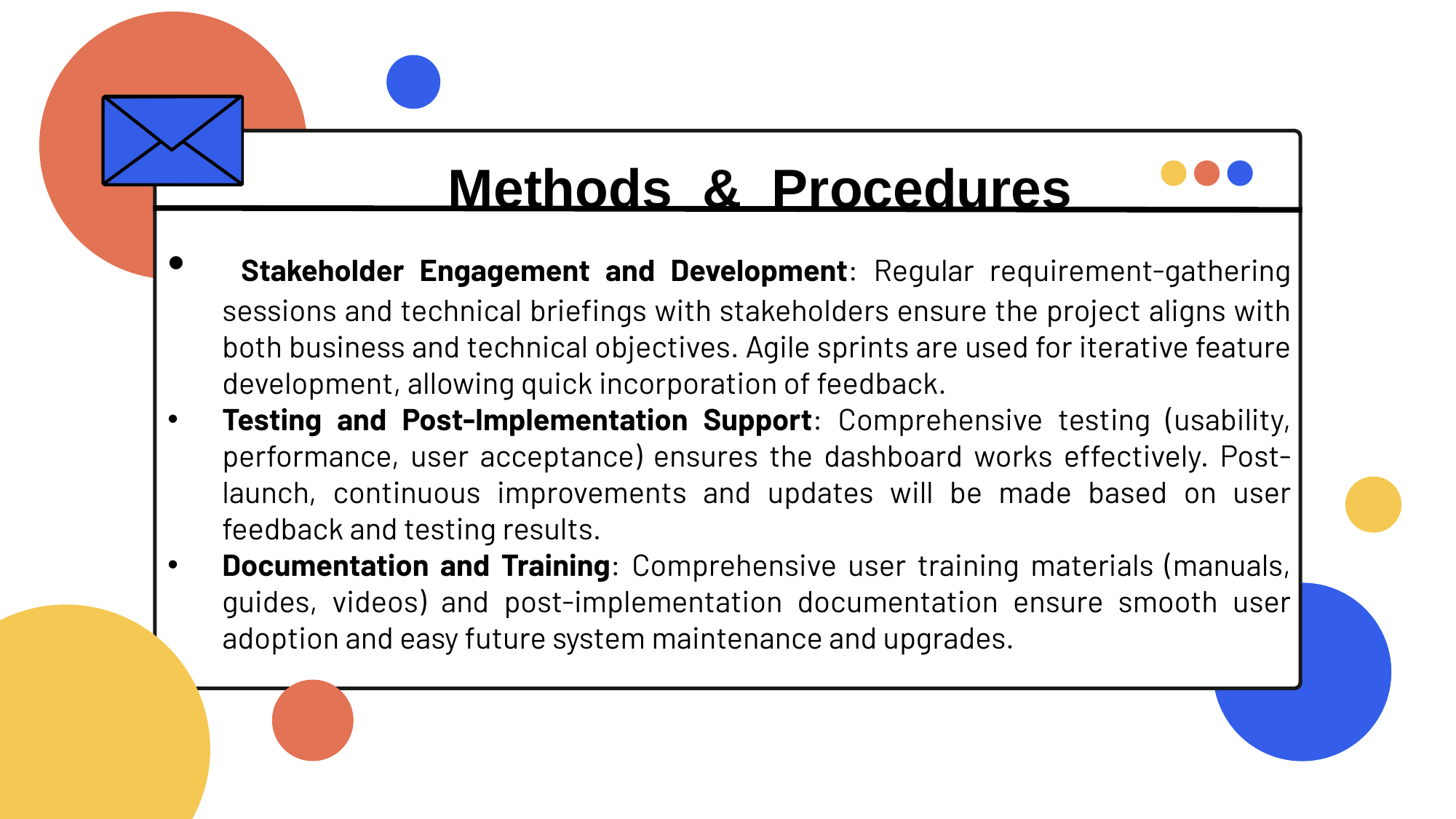

Methods  &  Procedures

 Stakeholder Engagement and Development: Regular requirement-gathering sessions and technical briefings with stakeholders ensure the project aligns with both business and technical objectives. Agile sprints are used for iterative feature development, allowing quick incorporation of feedback.
Testing and Post-Implementation Support: Comprehensive testing (usability, performance, user acceptance) ensures the dashboard works effectively. Post-launch, continuous improvements and updates will be made based on user feedback and testing results.
Documentation and Training: Comprehensive user training materials (manuals, guides, videos) and post-implementation documentation ensure smooth user adoption and easy future system maintenance and upgrades.
LARANA COMPANY